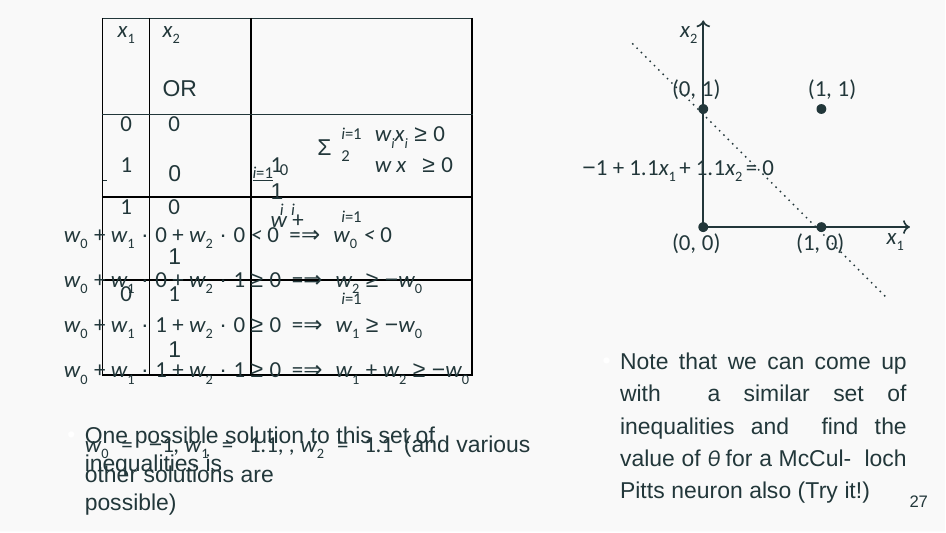

x2
| x1 | x2 OR |  |
| --- | --- | --- |
| 0 | 0 0 | i=1 |
| 1 | 0 1 | i=1 |
| 0 | 1 1 | i=1 |

w0 + Σ2	wixi < 0
(0, 1)
(1, 1)
w0  + Σ2	wixi  ≥ 0
Σ

2
w +
wixi  ≥ 0
0
Σ
2
1	1	1	w +
w x   ≥ 0
−1 + 1.1x1 + 1.1x2 = 0
0	i  i
 	i=1
w0  + w1  · 0 + w2  · 0 < 0  =⇒  w0  < 0
w0  + w1  · 0 + w2  · 1 ≥ 0  =⇒  w2  ≥ −w0
w0  + w1  · 1 + w2  · 0 ≥ 0  =⇒  w1  ≥ −w0
w0  + w1  · 1 + w2  · 1 ≥ 0  =⇒  w1  + w2  ≥ −w0
One possible solution to this set of inequalities is
x1
(0, 0)
(1, 0)
Note that we can come up with  a similar set of inequalities and  find the value of θ for a McCul-  loch Pitts neuron also (Try it!)
w0    =   −1, w1    =   1.1, , w2    =   1.1  (and various
other solutions are possible)
27